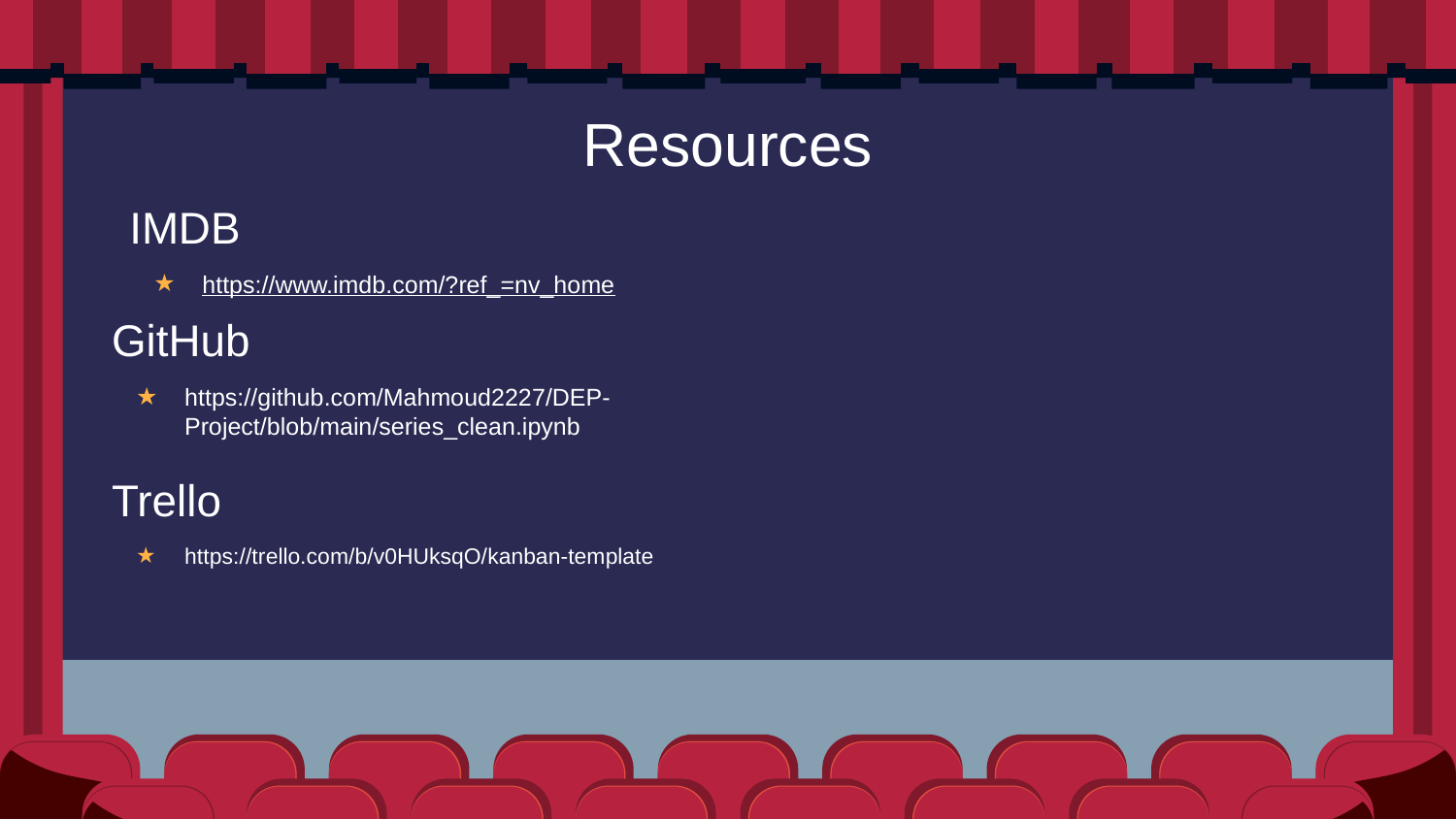

# Resources
IMDB
https://www.imdb.com/?ref_=nv_home
GitHub
https://github.com/Mahmoud2227/DEP-Project/blob/main/series_clean.ipynb
Trello
https://trello.com/b/v0HUksqO/kanban-template